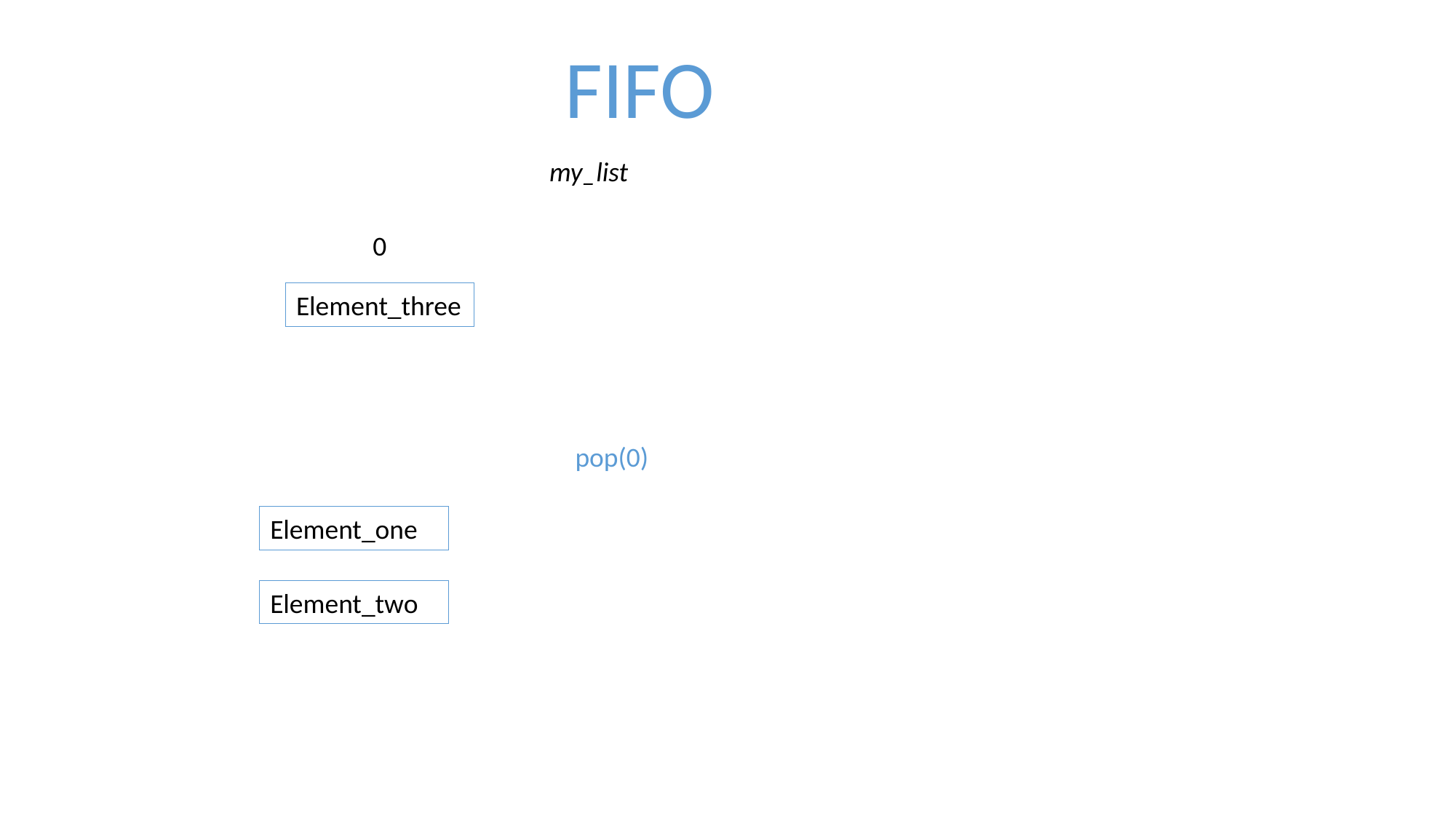

FIFO
my_list
0
Element_three
pop(0)
Element_one
Element_two